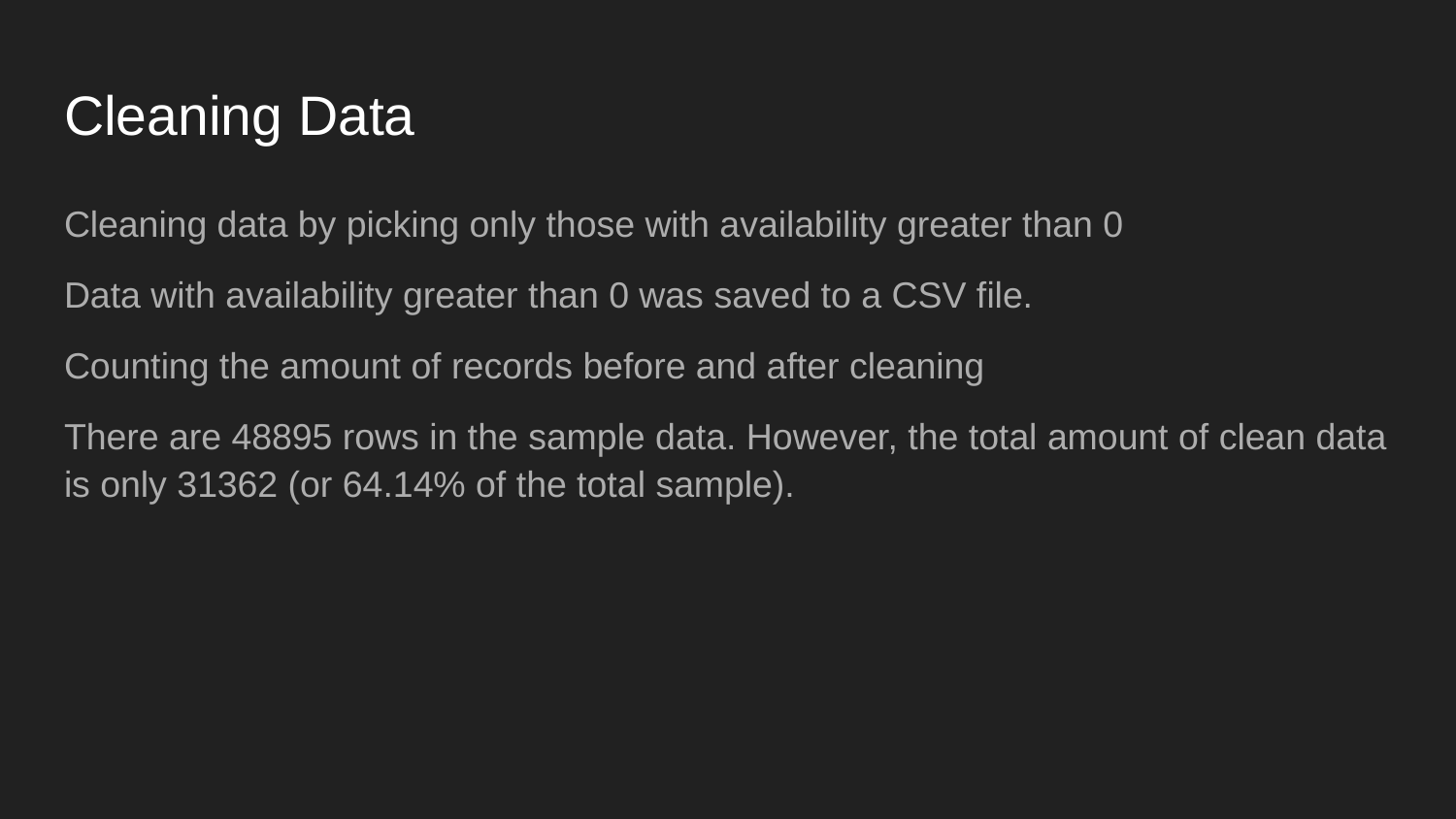

# Cleaning Data

Cleaning data by picking only those with availability greater than 0
Data with availability greater than 0 was saved to a CSV file.
Counting the amount of records before and after cleaning
There are 48895 rows in the sample data. However, the total amount of clean data is only 31362 (or 64.14% of the total sample).